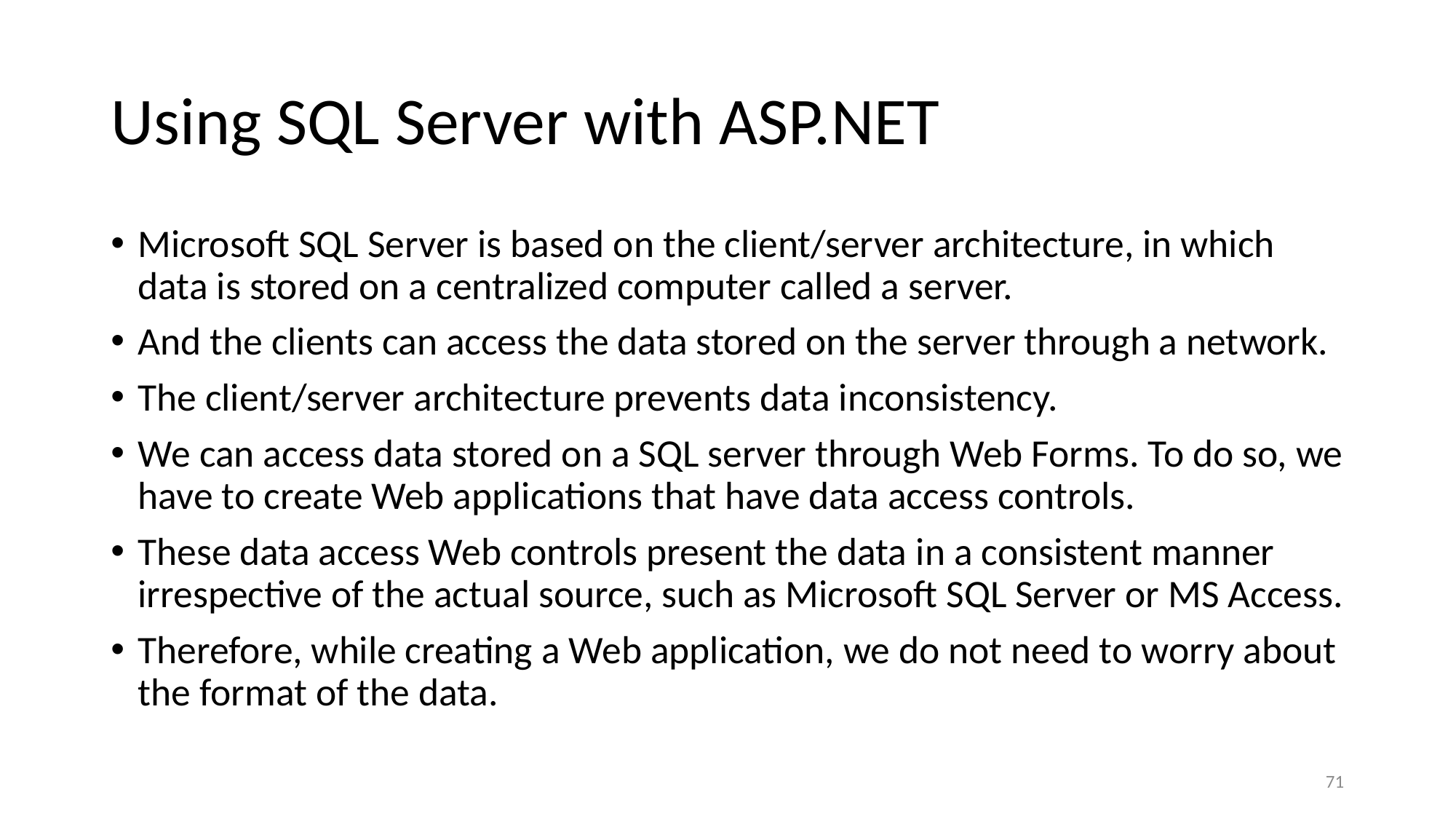

# Using SQL Server with ASP.NET
Microsoft SQL Server is based on the client/server architecture, in which data is stored on a centralized computer called a server.
And the clients can access the data stored on the server through a network.
The client/server architecture prevents data inconsistency.
We can access data stored on a SQL server through Web Forms. To do so, we have to create Web applications that have data access controls.
These data access Web controls present the data in a consistent manner irrespective of the actual source, such as Microsoft SQL Server or MS Access.
Therefore, while creating a Web application, we do not need to worry about the format of the data.
71